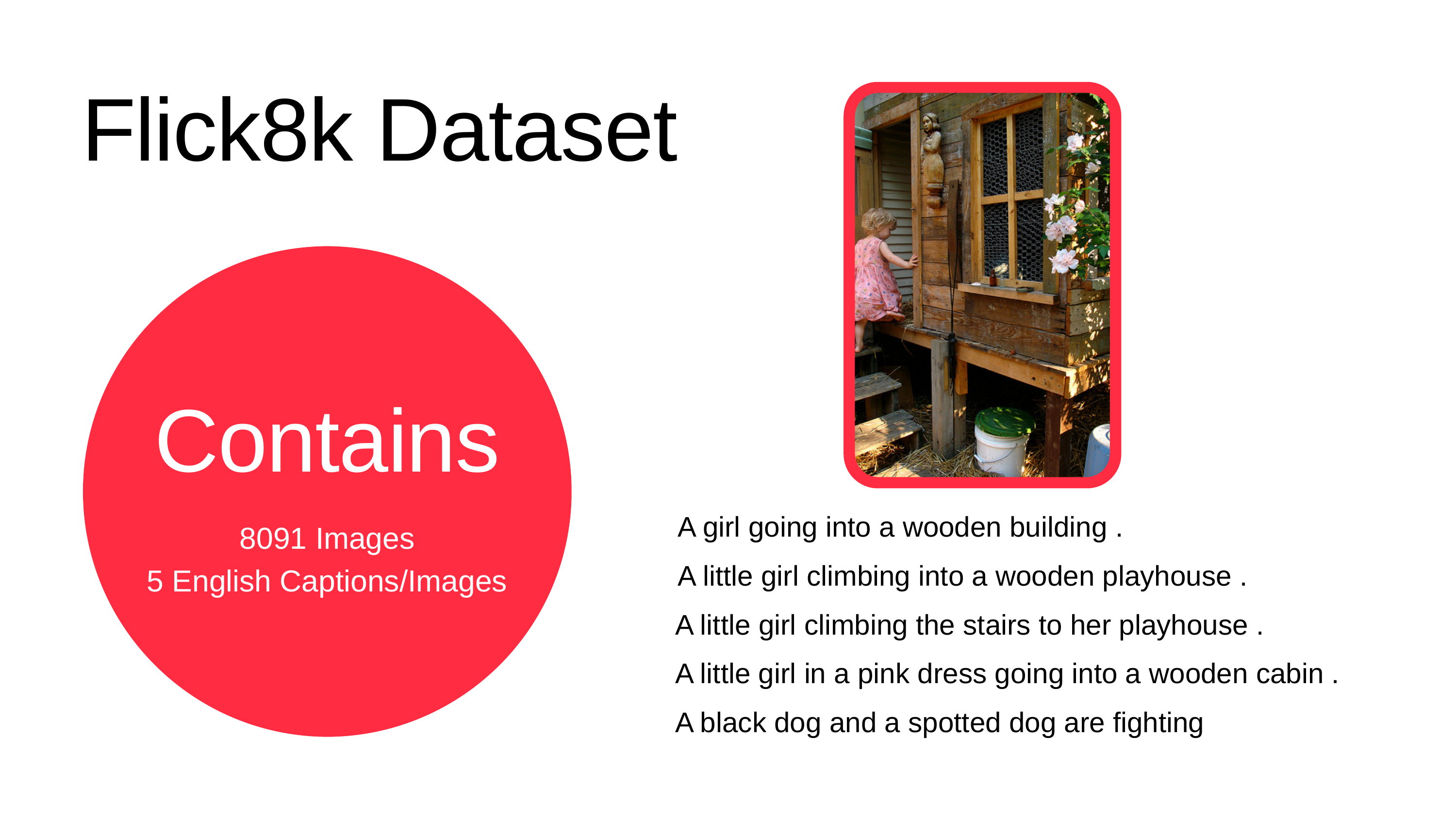

Flick8k Dataset

Contains
8091 Images
5 English Captions/Images
A girl going into a wooden building .
A little girl climbing into a wooden playhouse .
A little girl climbing the stairs to her playhouse .
A little girl in a pink dress going into a wooden cabin .
A black dog and a spotted dog are fighting